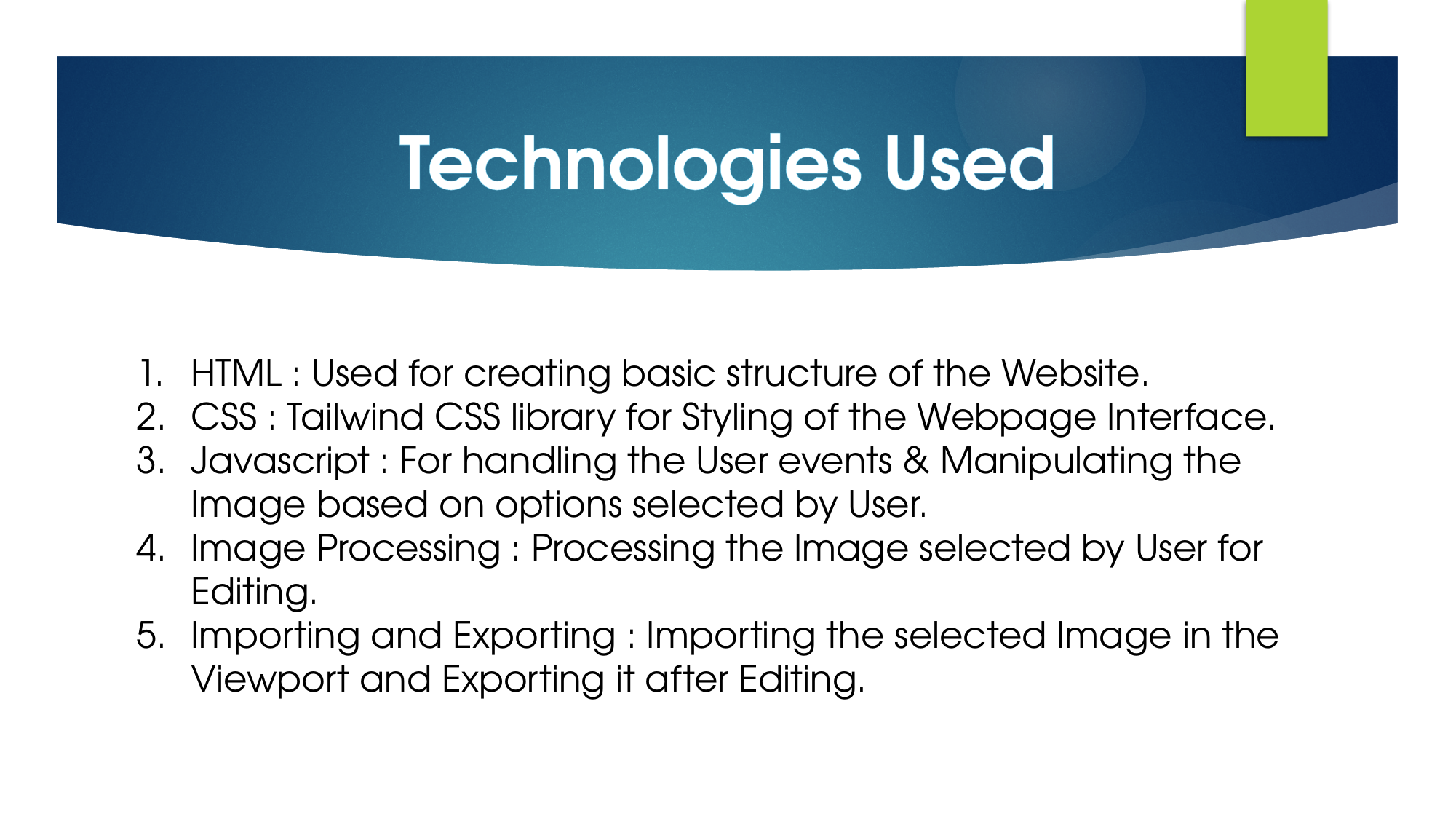

Technologies Used
HTML : Used for creating basic structure of the Website.
CSS : Tailwind CSS library for Styling of the Webpage Interface.
Javascript : For handling the User events & Manipulating the Image based on options selected by User.
Image Processing : Processing the Image selected by User for Editing.
Importing and Exporting : Importing the selected Image in the Viewport and Exporting it after Editing.